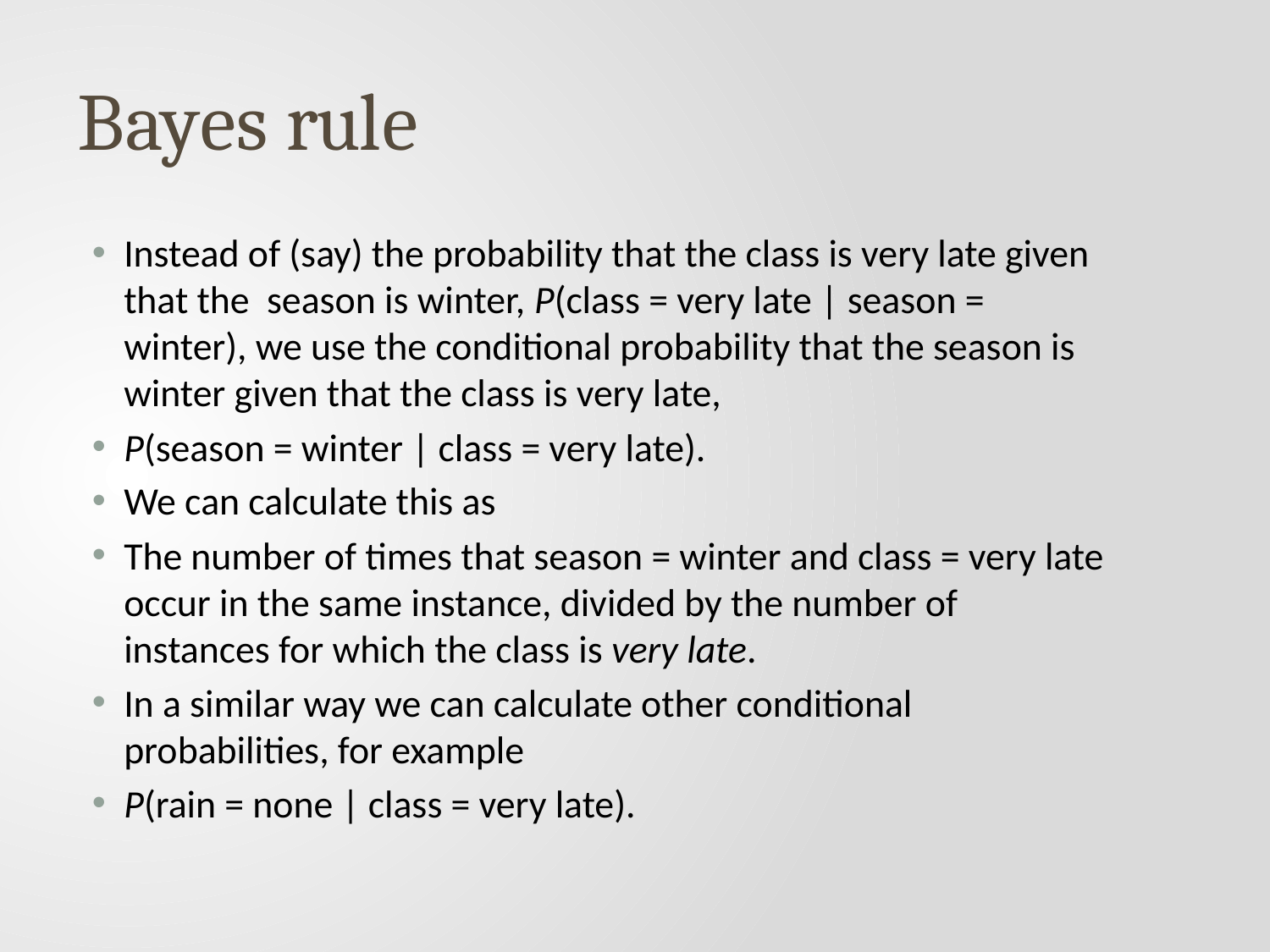

# Bayes rule
Instead of (say) the probability that the class is very late given that the  season is winter, P(class = very late | season = winter), we use the conditional probability that the season is winter given that the class is very late,
P(season = winter | class = very late).
We can calculate this as
The number of times that season = winter and class = very late occur in the same instance, divided by the number of instances for which the class is very late.
In a similar way we can calculate other conditional probabilities, for example
P(rain = none | class = very late).